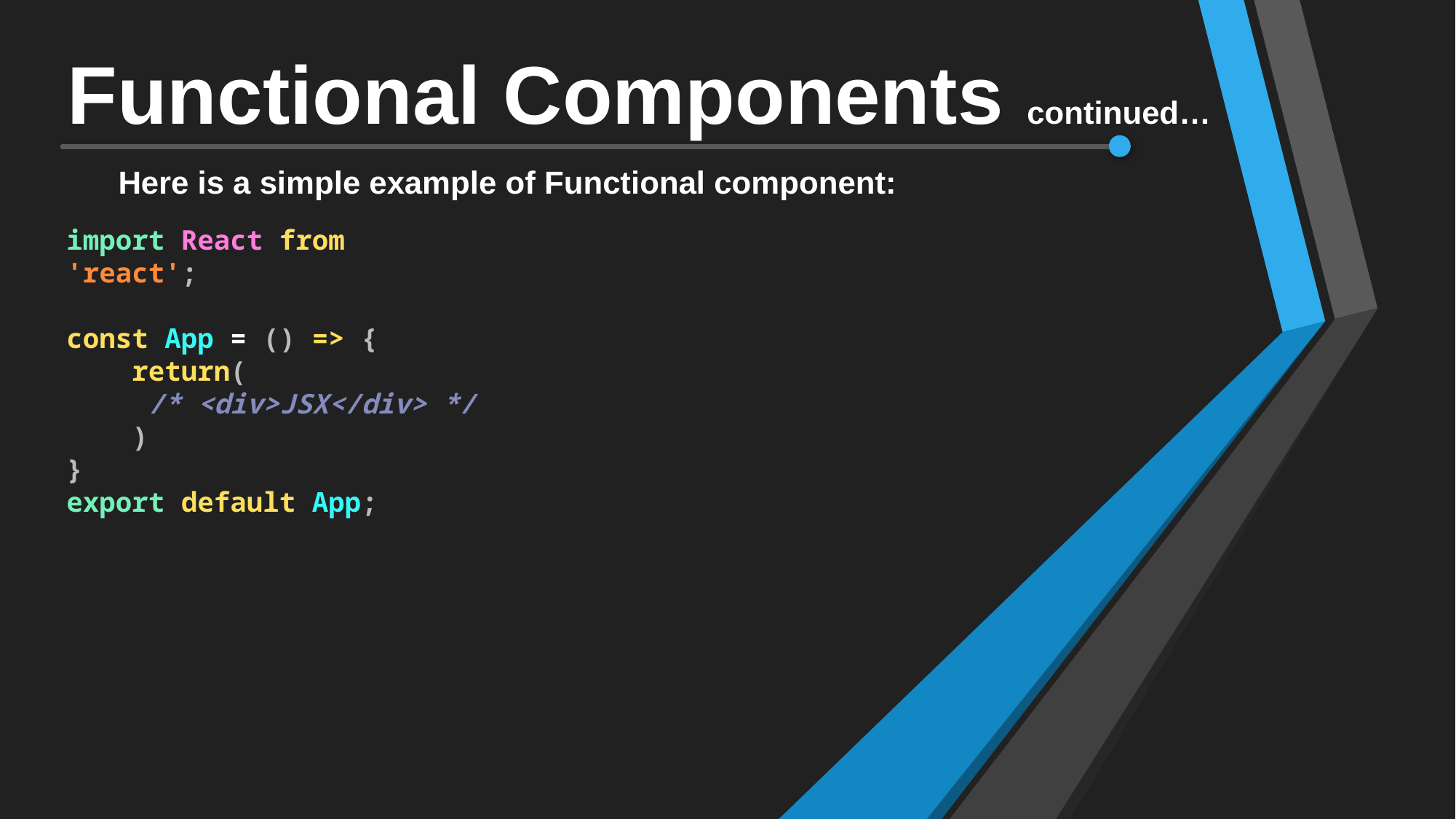

# Functional Components continued…

Here is a simple example of Functional component:
import React from 'react';
const App = () => {
    return(
     /* <div>JSX</div> */
    )
}
export default App;